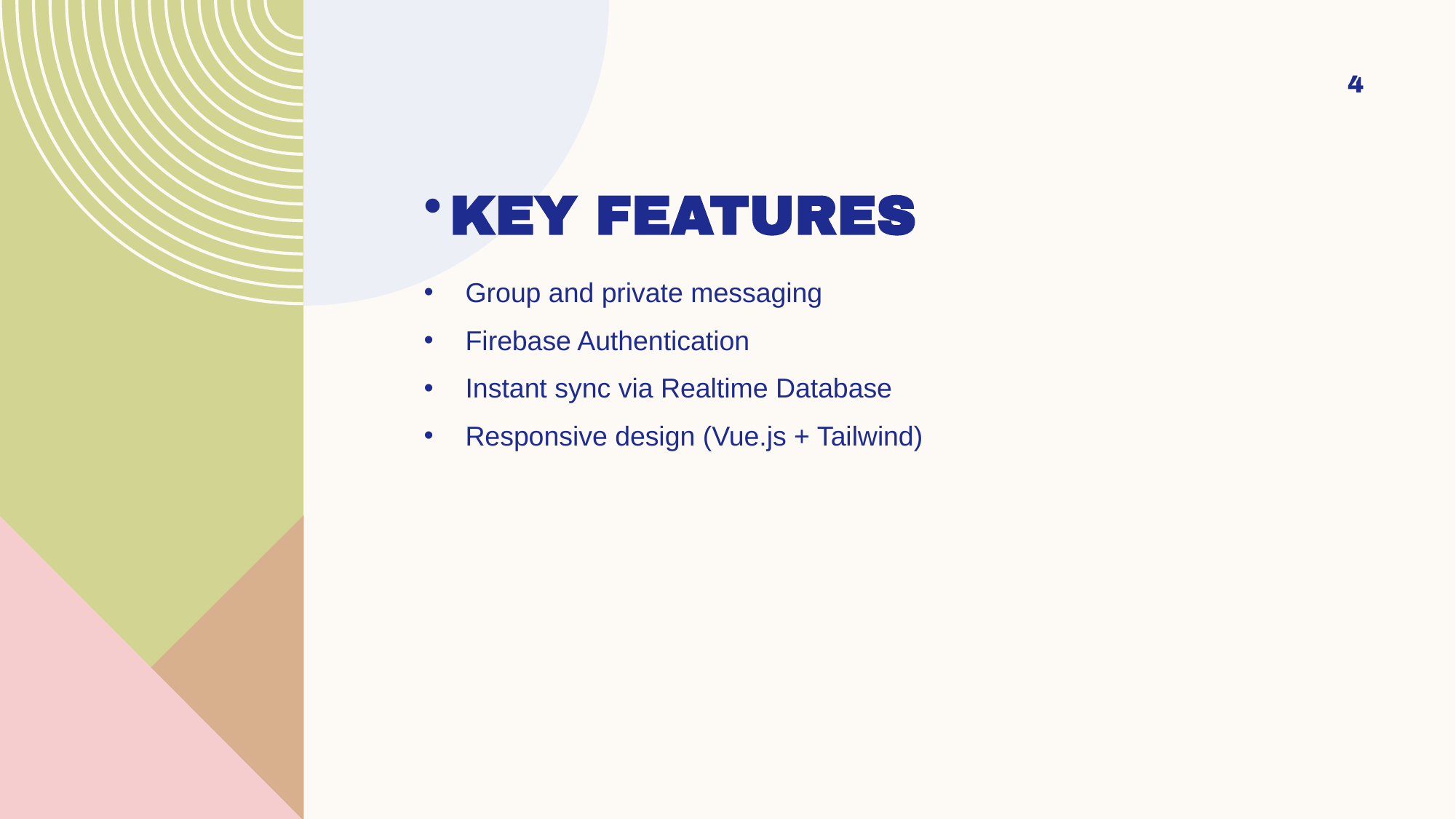

4
# Key Features
Group and private messaging
Firebase Authentication
Instant sync via Realtime Database
Responsive design (Vue.js + Tailwind)